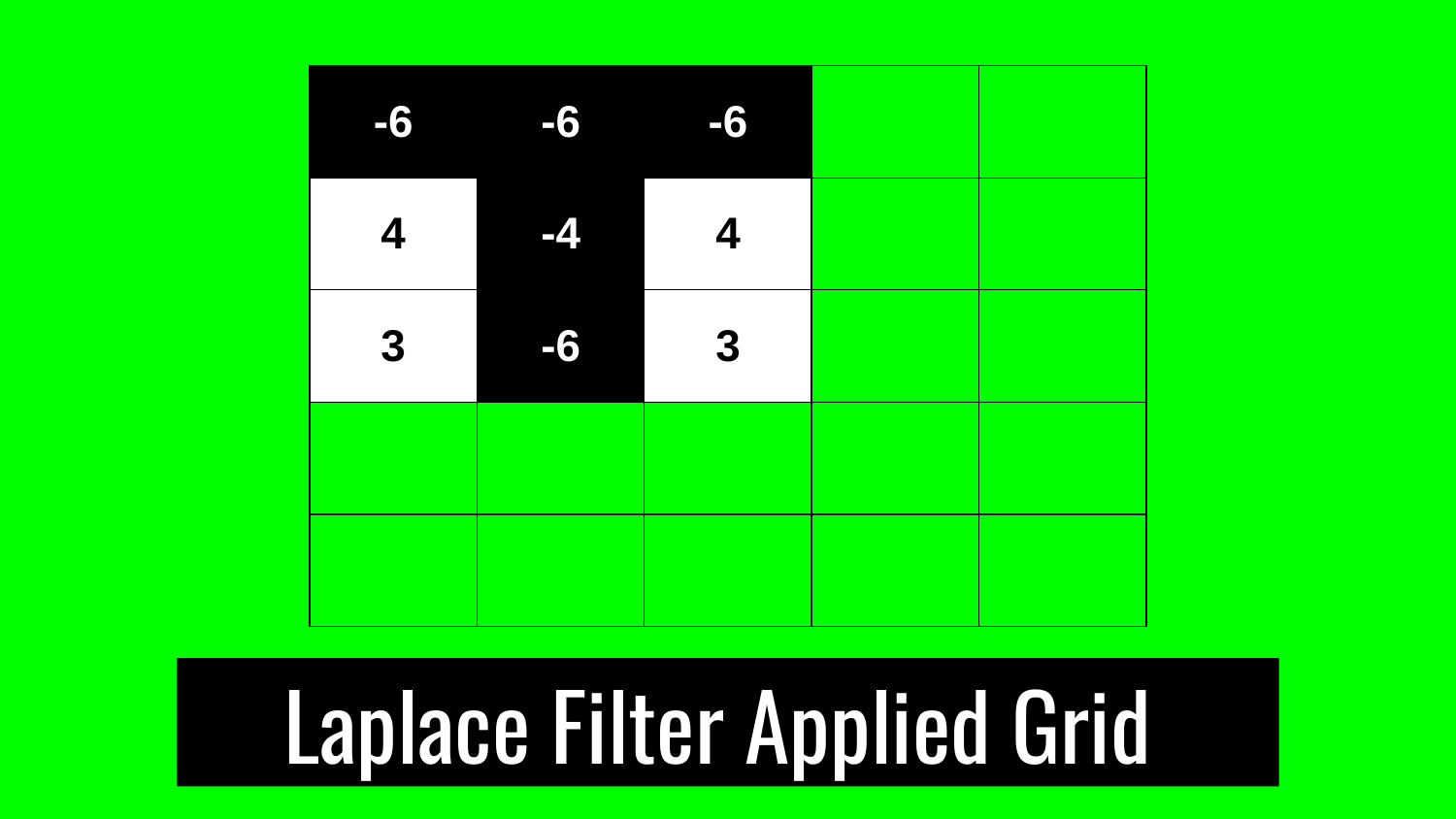

| -6 | -6 | -6 |  |  |
| --- | --- | --- | --- | --- |
| 4 | -4 | 4 |  |  |
| 3 | -6 | 3 |  |  |
|  |  |  |  |  |
|  |  |  |  |  |
Laplace Filter Applied Grid